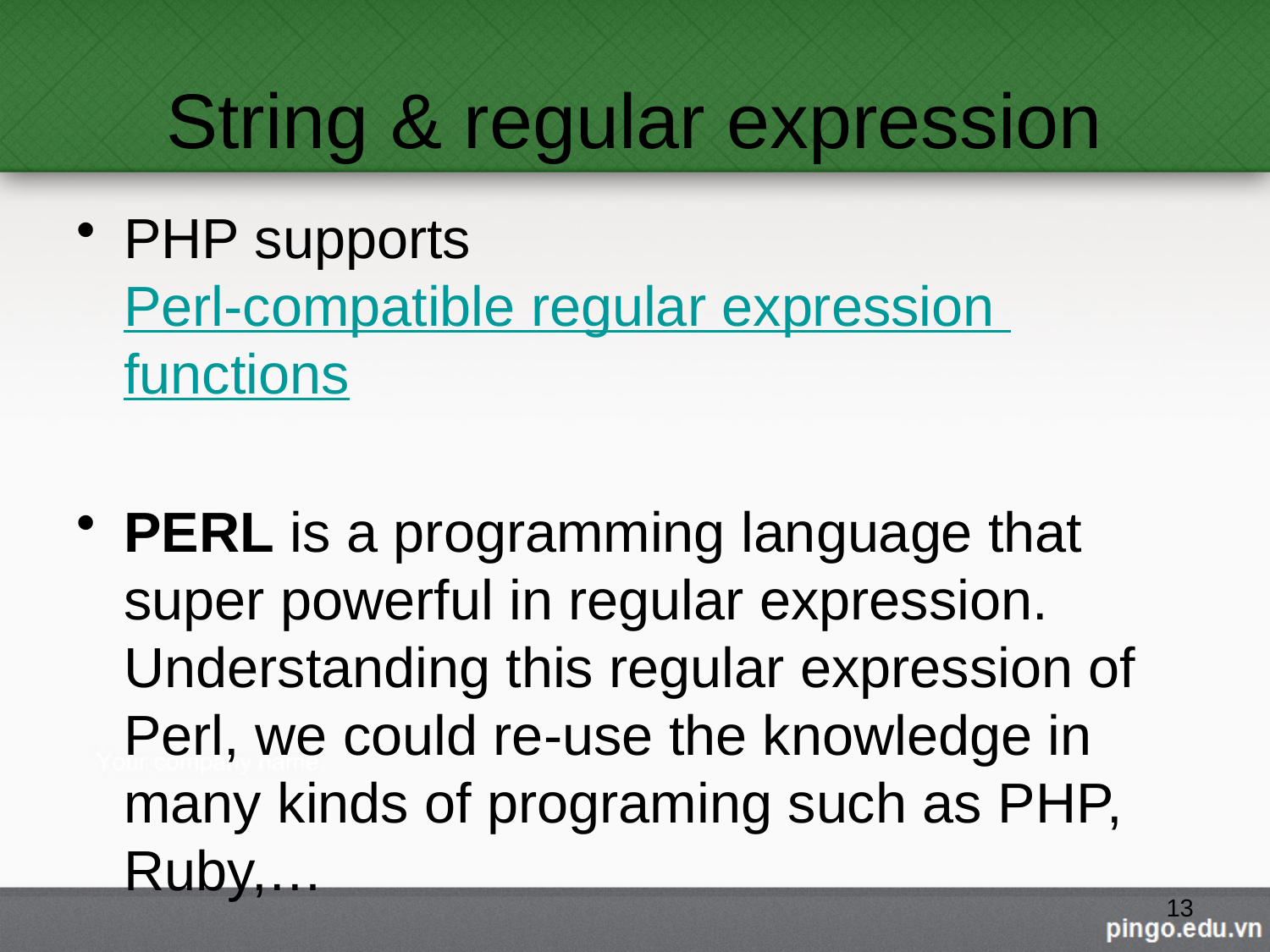

# String & regular expression
PHP supports Perl-compatible regular expression functions

PERL is a programming language that super powerful in regular expression. Understanding this regular expression of Perl, we could re-use the knowledge in many kinds of programing such as PHP, Ruby,…

13